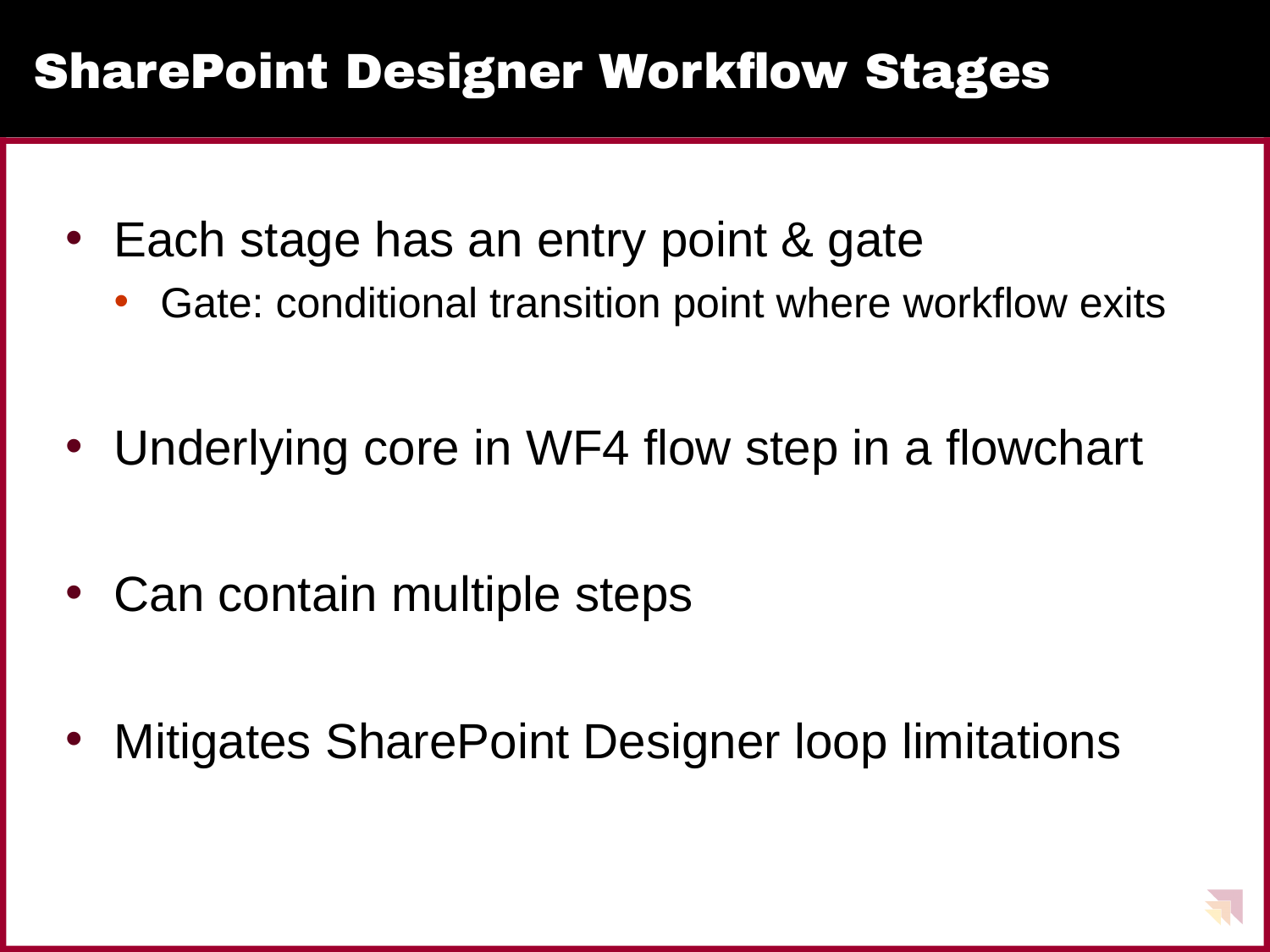

# SharePoint Designer Workflow Stages
Each stage has an entry point & gate
Gate: conditional transition point where workflow exits

Underlying core in WF4 flow step in a flowchart

Can contain multiple steps

Mitigates SharePoint Designer loop limitations